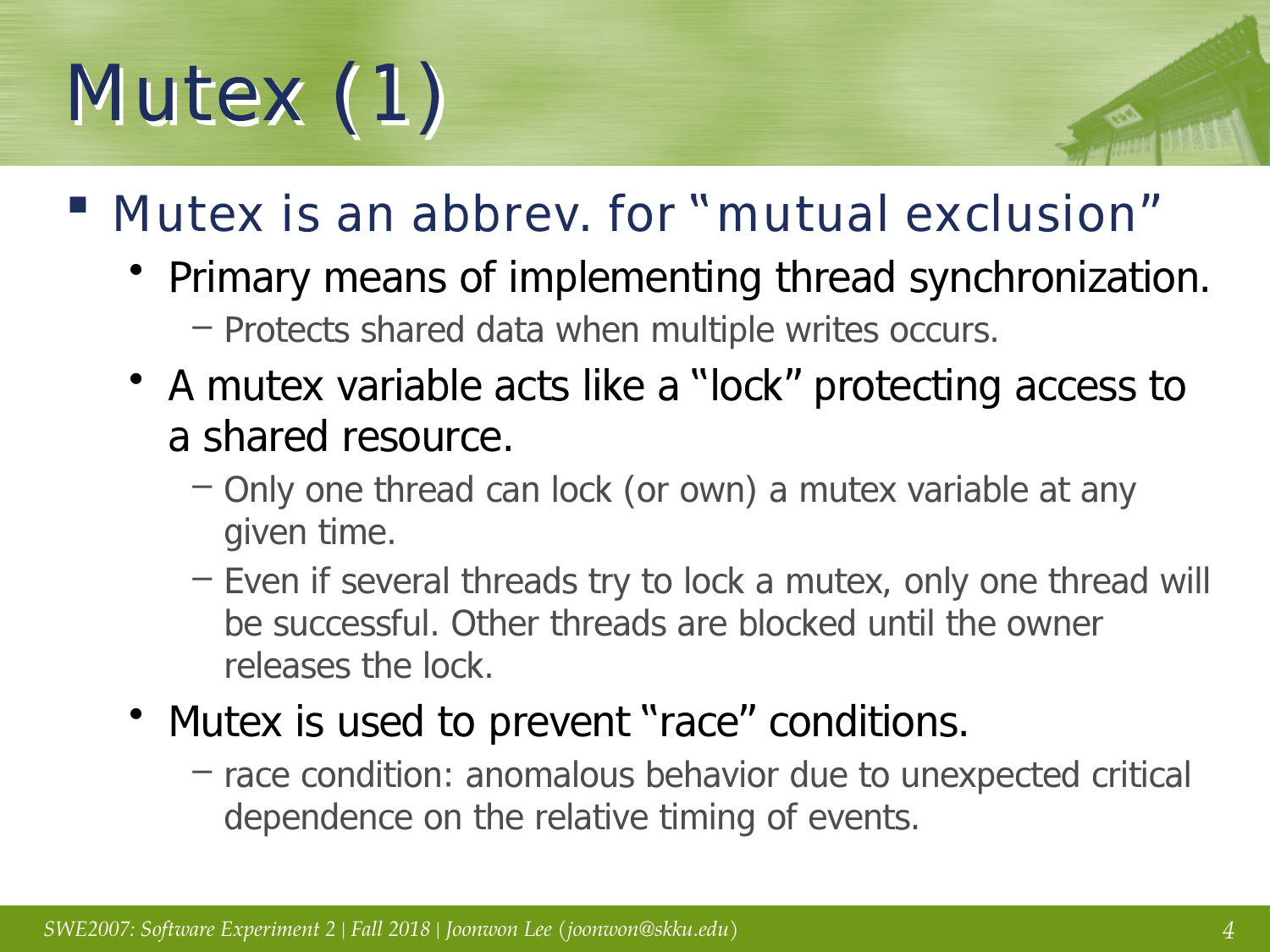

# Mutex (1)
Mutex is an abbrev. for “mutual exclusion”
Primary means of implementing thread synchronization.
Protects shared data when multiple writes occurs.
A mutex variable acts like a “lock” protecting access to a shared resource.
Only one thread can lock (or own) a mutex variable at any given time.
Even if several threads try to lock a mutex, only one thread will be successful. Other threads are blocked until the owner releases the lock.
Mutex is used to prevent “race” conditions.
race condition: anomalous behavior due to unexpected critical dependence on the relative timing of events.